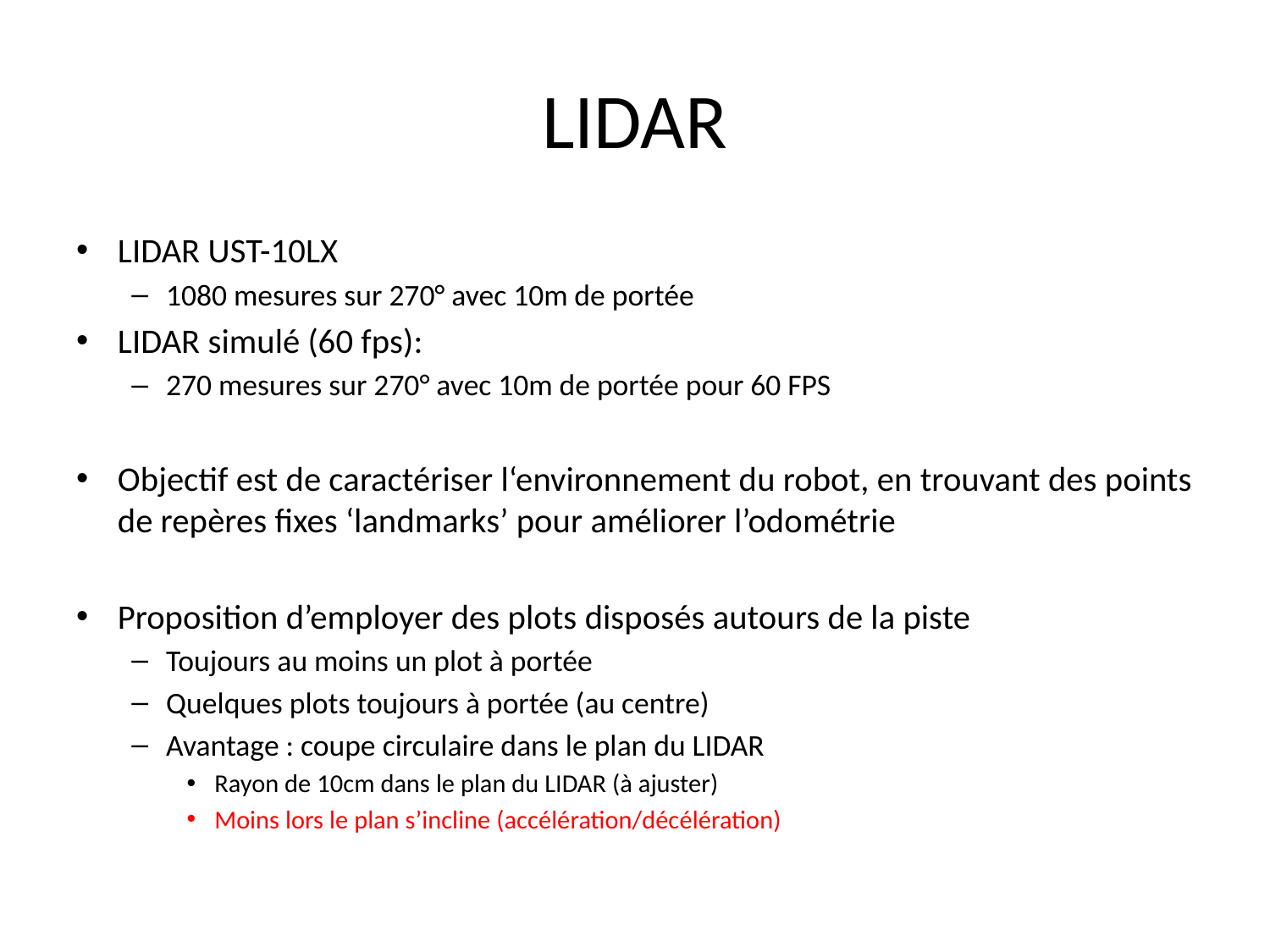

# LIDAR
LIDAR UST-10LX
1080 mesures sur 270° avec 10m de portée
LIDAR simulé (60 fps):
270 mesures sur 270° avec 10m de portée pour 60 FPS

Objectif est de caractériser l‘environnement du robot, en trouvant des points de repères fixes ‘landmarks’ pour améliorer l’odométrie

Proposition d’employer des plots disposés autours de la piste
Toujours au moins un plot à portée
Quelques plots toujours à portée (au centre)
Avantage : coupe circulaire dans le plan du LIDAR
Rayon de 10cm dans le plan du LIDAR (à ajuster)
Moins lors le plan s’incline (accélération/décélération)